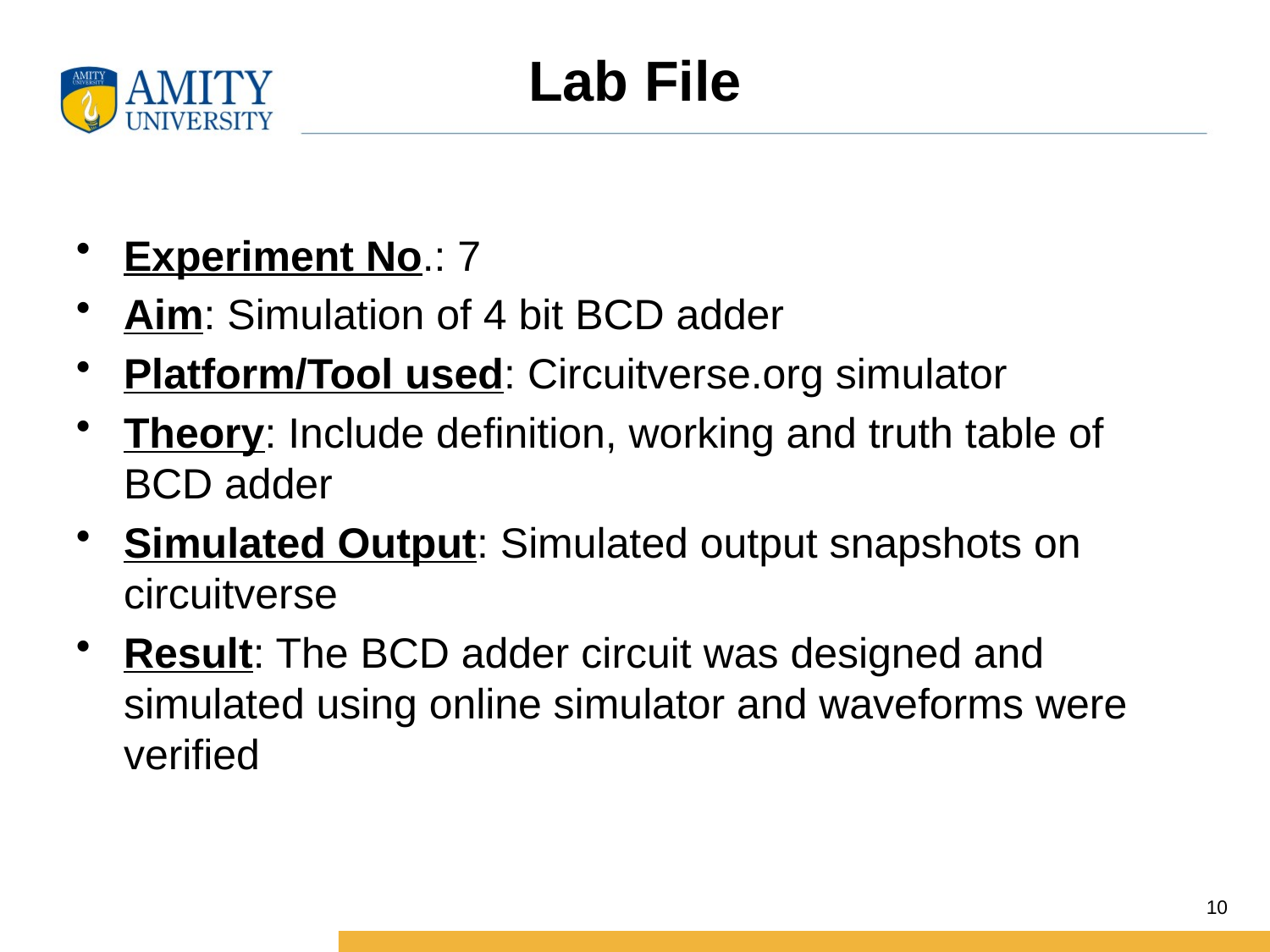

# Lab File
Experiment No.: 7
Aim: Simulation of 4 bit BCD adder
Platform/Tool used: Circuitverse.org simulator
Theory: Include definition, working and truth table of BCD adder
Simulated Output: Simulated output snapshots on circuitverse
Result: The BCD adder circuit was designed and simulated using online simulator and waveforms were verified

10